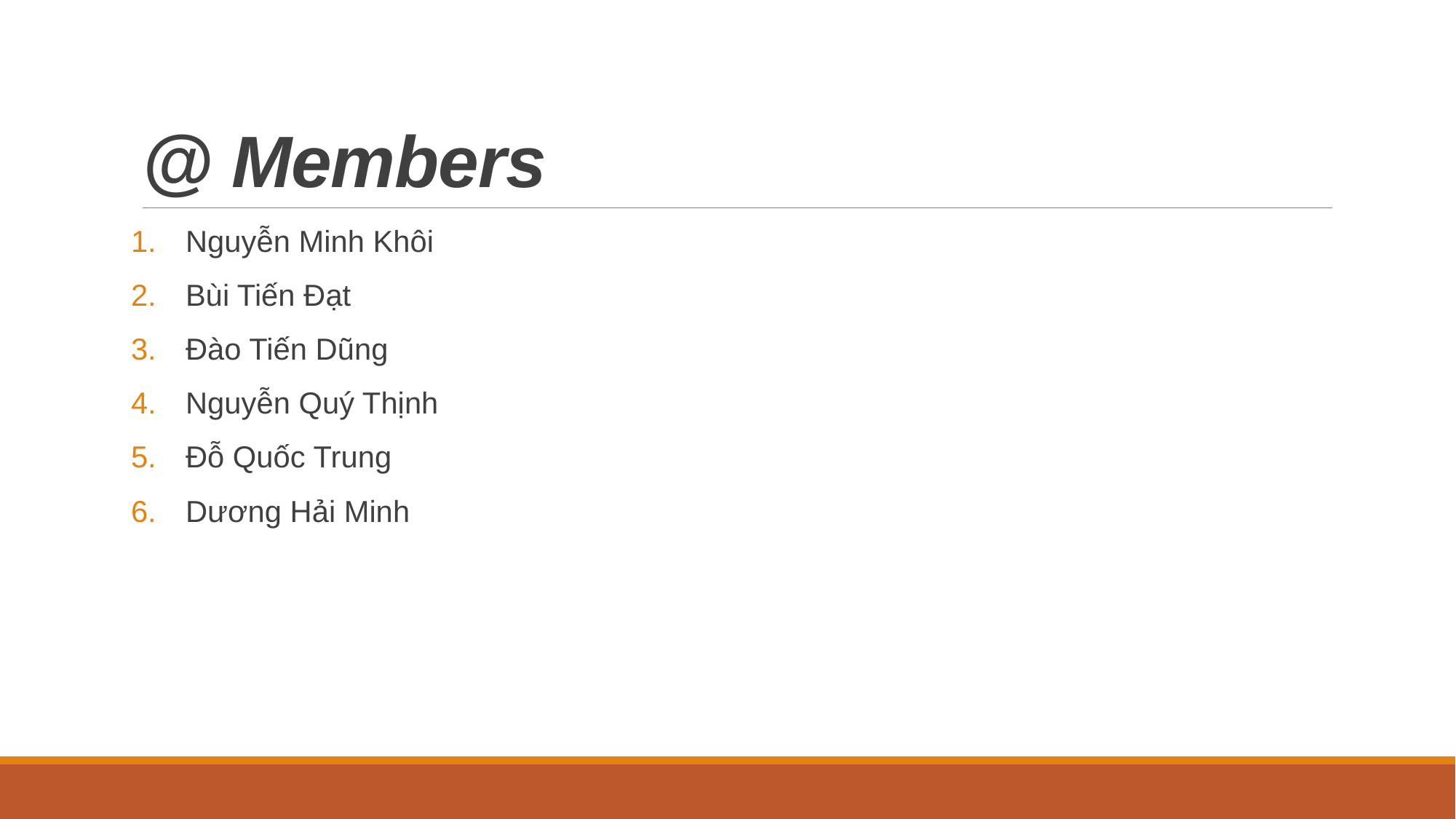

# @ Members
Nguyễn Minh Khôi
Bùi Tiến Đạt
Đào Tiến Dũng
Nguyễn Quý Thịnh
Đỗ Quốc Trung
Dương Hải Minh